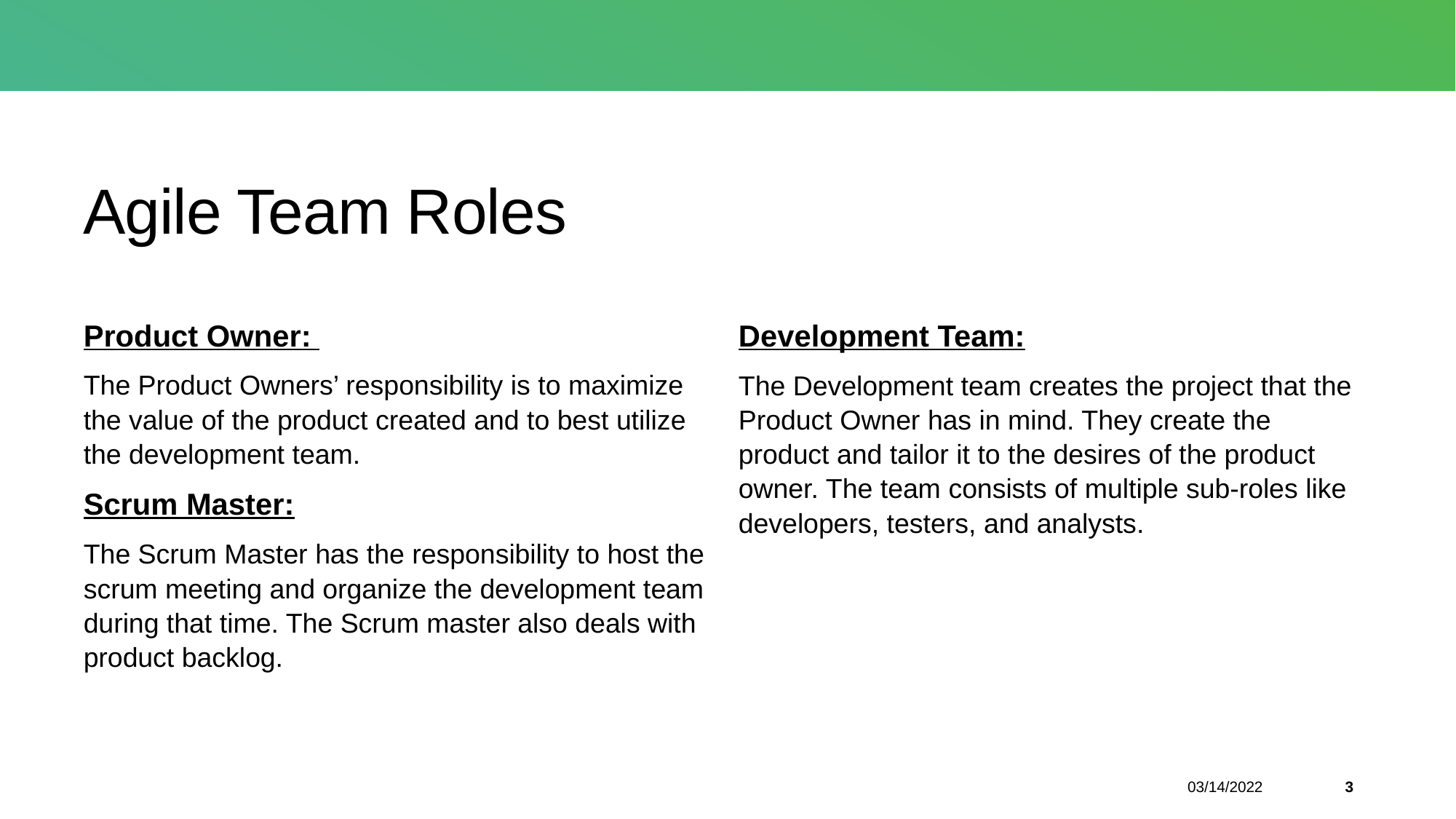

# Agile Team Roles
Product Owner:
The Product Owners’ responsibility is to maximize the value of the product created and to best utilize the development team.
Scrum Master:
The Scrum Master has the responsibility to host the scrum meeting and organize the development team during that time. The Scrum master also deals with product backlog.
Development Team:
The Development team creates the project that the Product Owner has in mind. They create the product and tailor it to the desires of the product owner. The team consists of multiple sub-roles like developers, testers, and analysts.
03/14/2022
3